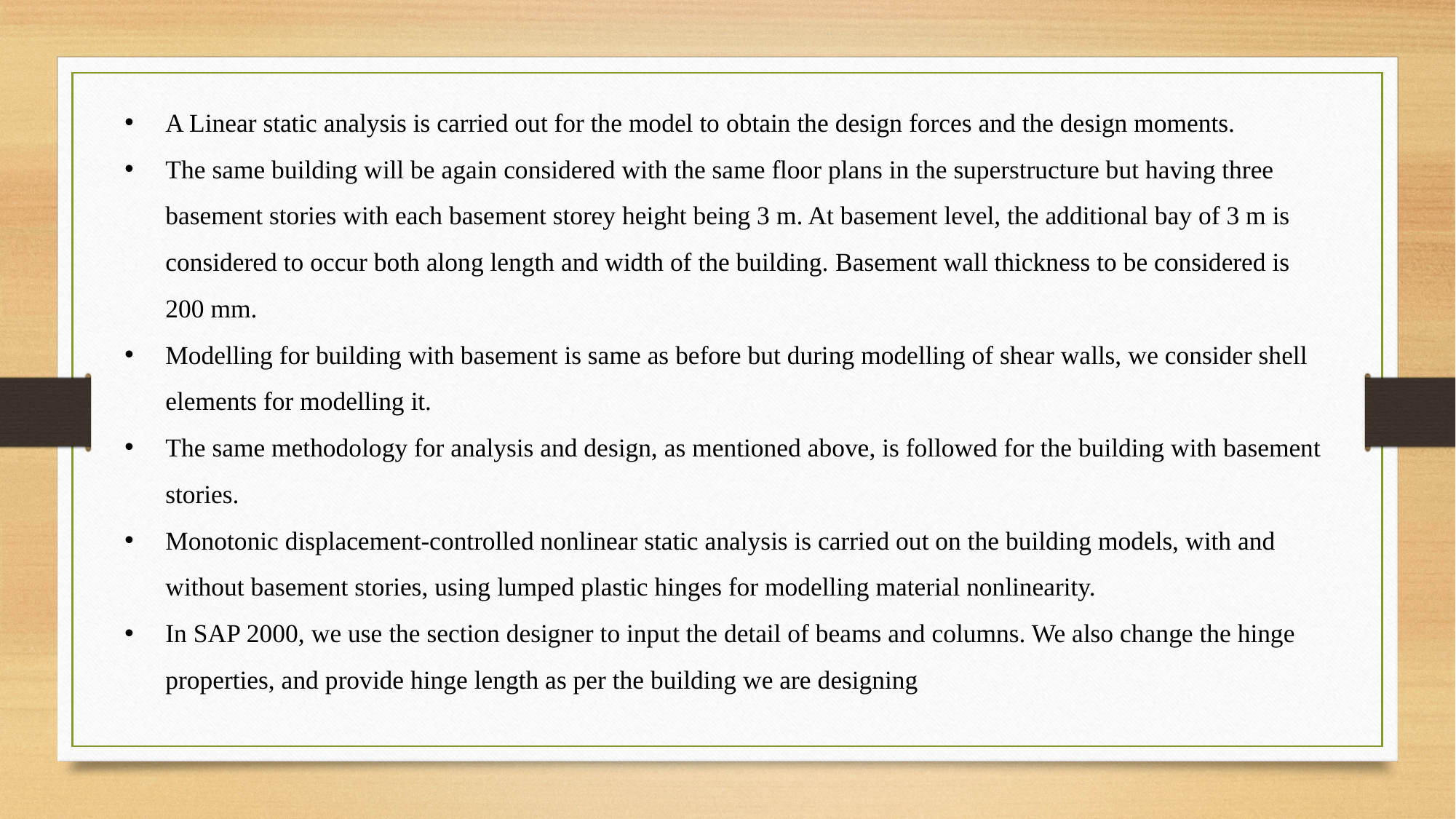

A Linear static analysis is carried out for the model to obtain the design forces and the design moments.
The same building will be again considered with the same floor plans in the superstructure but having three basement stories with each basement storey height being 3 m. At basement level, the additional bay of 3 m is considered to occur both along length and width of the building. Basement wall thickness to be considered is 200 mm.
Modelling for building with basement is same as before but during modelling of shear walls, we consider shell elements for modelling it.
The same methodology for analysis and design, as mentioned above, is followed for the building with basement stories.
Monotonic displacement-controlled nonlinear static analysis is carried out on the building models, with and without basement stories, using lumped plastic hinges for modelling material nonlinearity.
In SAP 2000, we use the section designer to input the detail of beams and columns. We also change the hinge properties, and provide hinge length as per the building we are designing